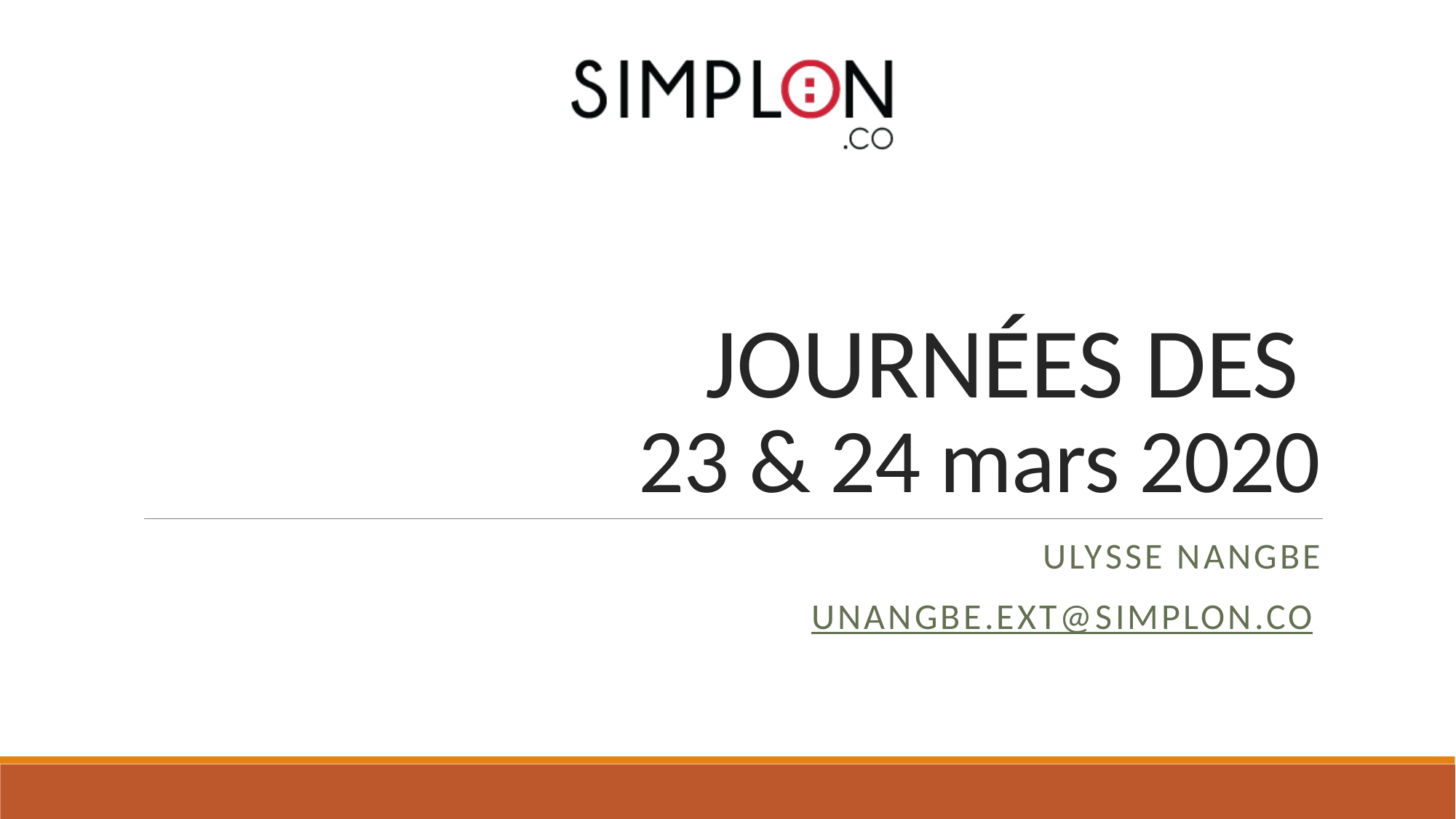

# JOURNÉES DES 23 & 24 mars 2020
ULYSSE NANGBE
UNANGBE.ext@simplon.co